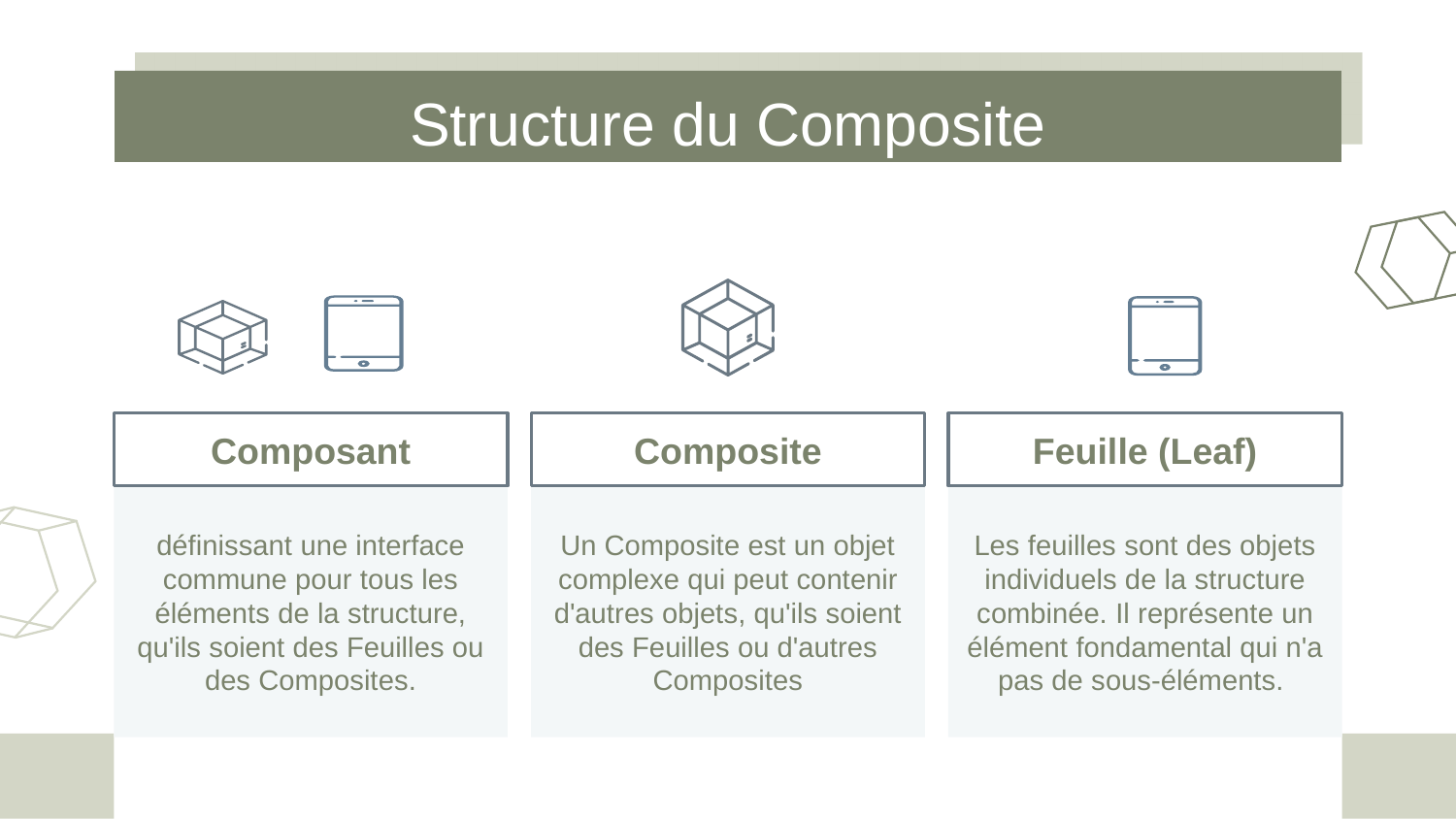

# Structure du Composite

Composant
Composite
Feuille (Leaf)
définissant une interface commune pour tous les éléments de la structure, qu'ils soient des Feuilles ou des Composites.
Un Composite est un objet complexe qui peut contenir d'autres objets, qu'ils soient des Feuilles ou d'autres Composites
Les feuilles sont des objets individuels de la structure combinée. Il représente un élément fondamental qui n'a pas de sous-éléments.